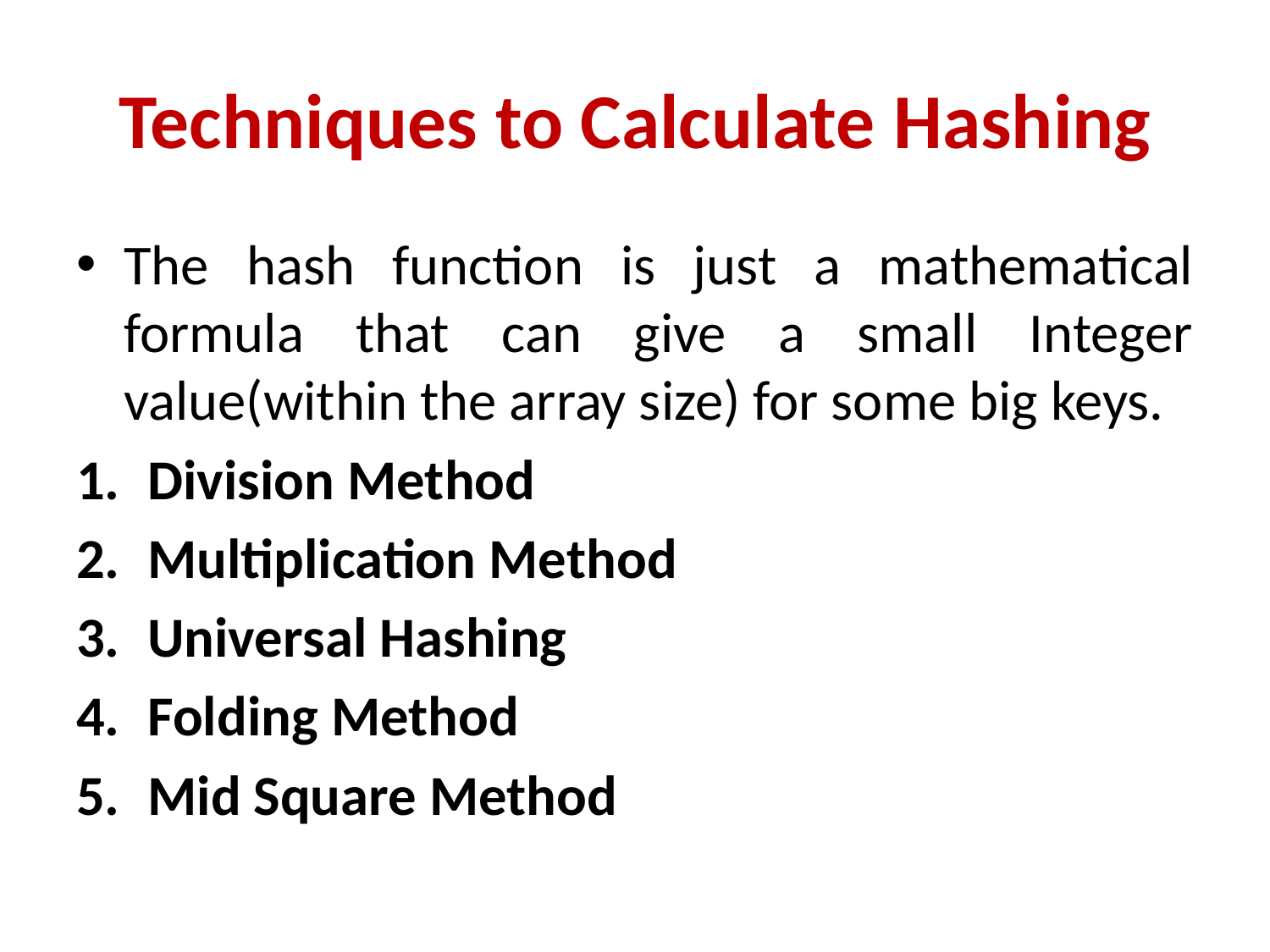

# Techniques to Calculate Hashing
The hash function is just a mathematical formula that can give a small Integer value(within the array size) for some big keys.
Division Method
Multiplication Method
Universal Hashing
Folding Method
Mid Square Method